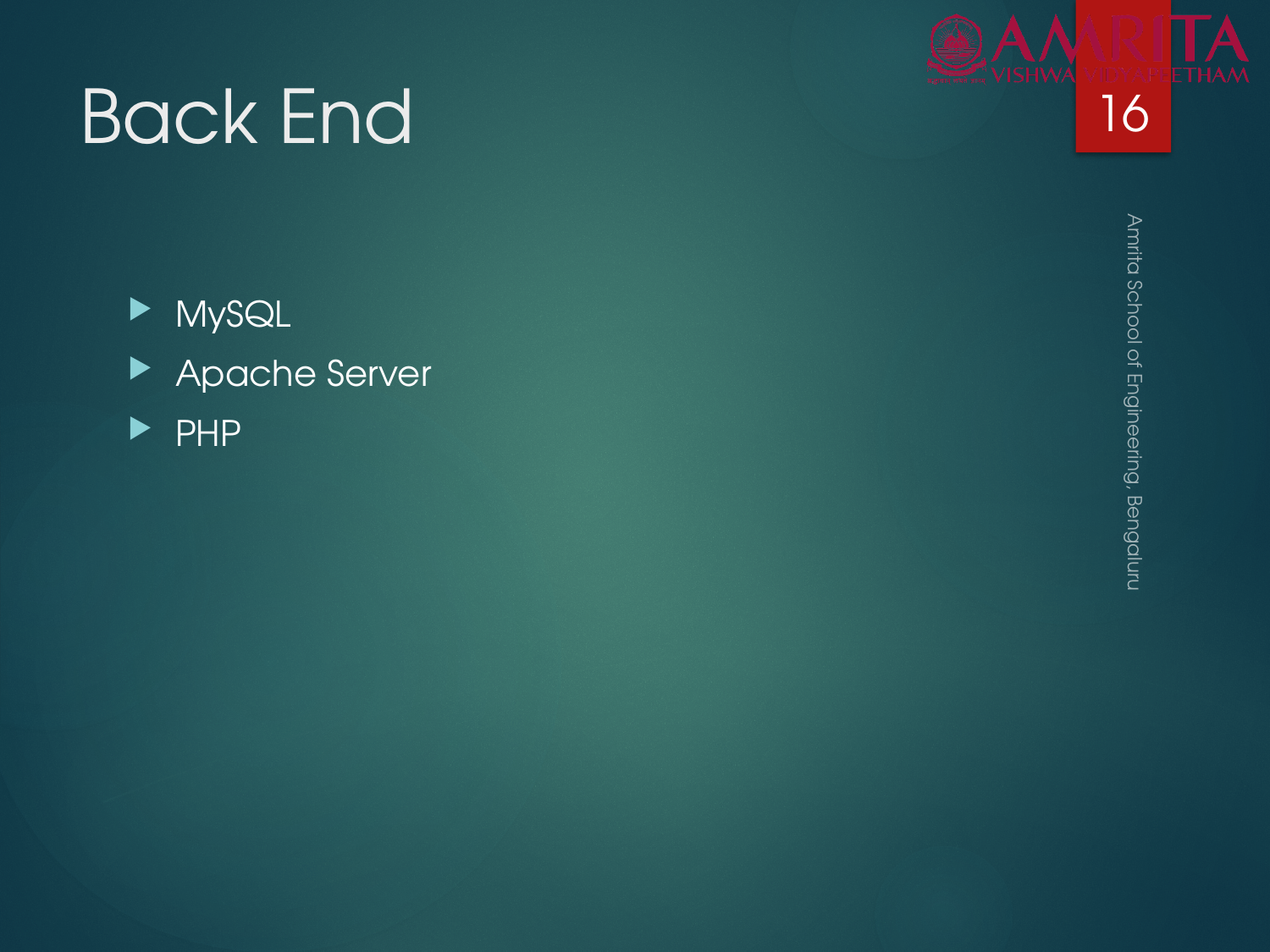

16
# Back End
MySQL
Apache Server
PHP
Amrita School of Engineering, Bengaluru